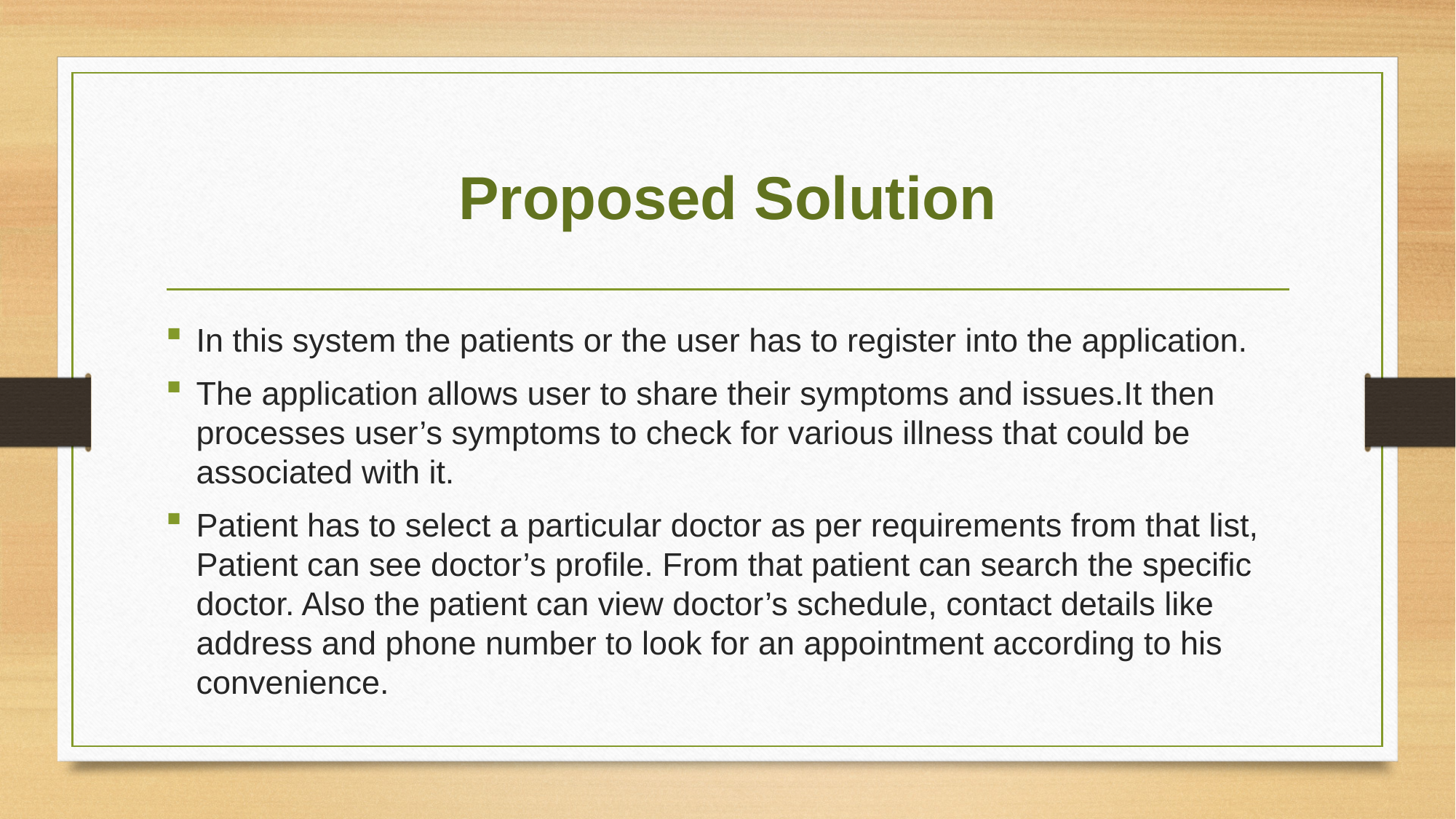

# Proposed Solution
In this system the patients or the user has to register into the application.
The application allows user to share their symptoms and issues.It then processes user’s symptoms to check for various illness that could be associated with it.
Patient has to select a particular doctor as per requirements from that list, Patient can see doctor’s profile. From that patient can search the specific doctor. Also the patient can view doctor’s schedule, contact details like address and phone number to look for an appointment according to his convenience.